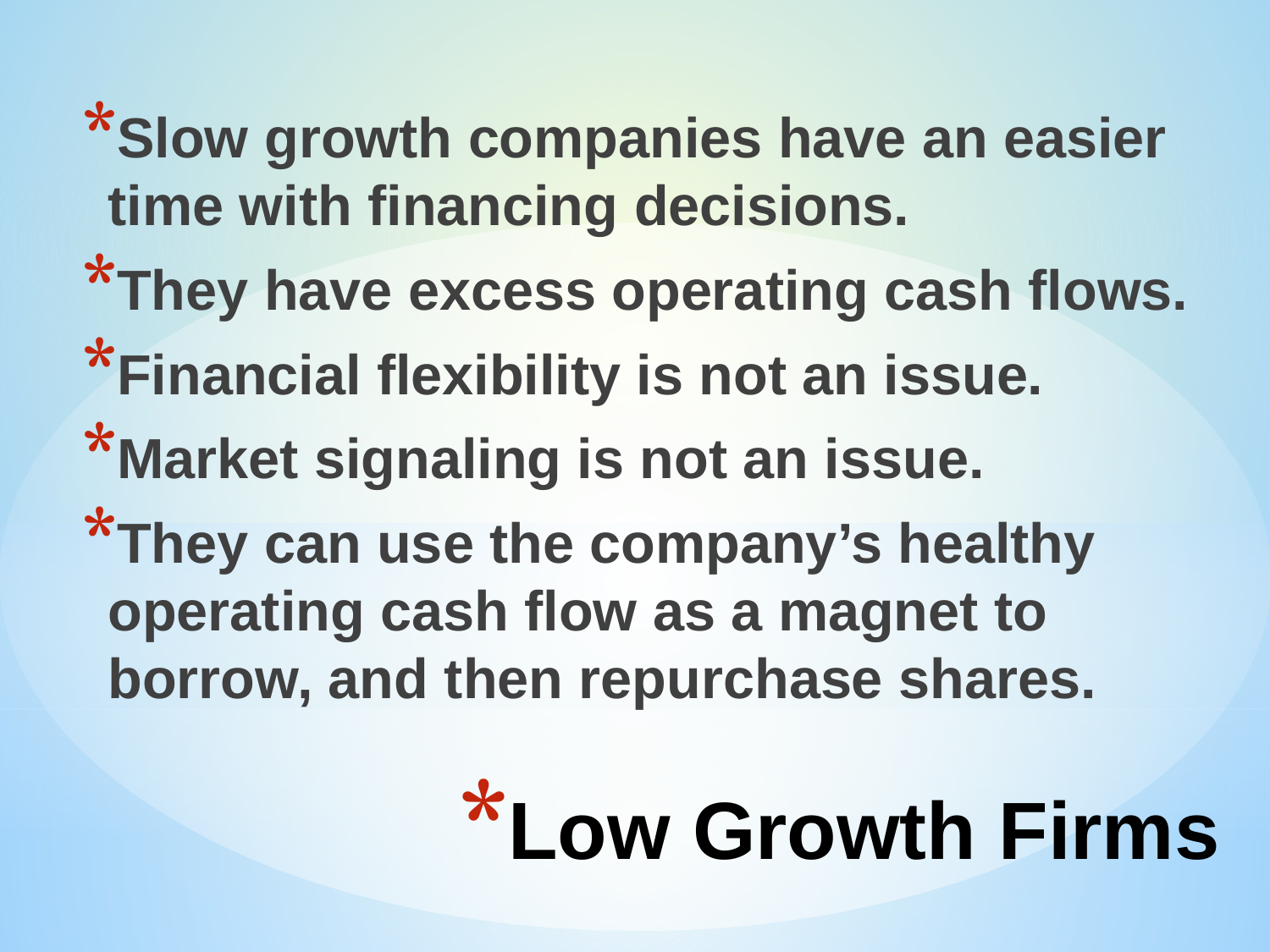

Slow growth companies have an easier time with financing decisions.
They have excess operating cash flows.
Financial flexibility is not an issue.
Market signaling is not an issue.
They can use the company’s healthy operating cash flow as a magnet to borrow, and then repurchase shares.
# Low Growth Firms